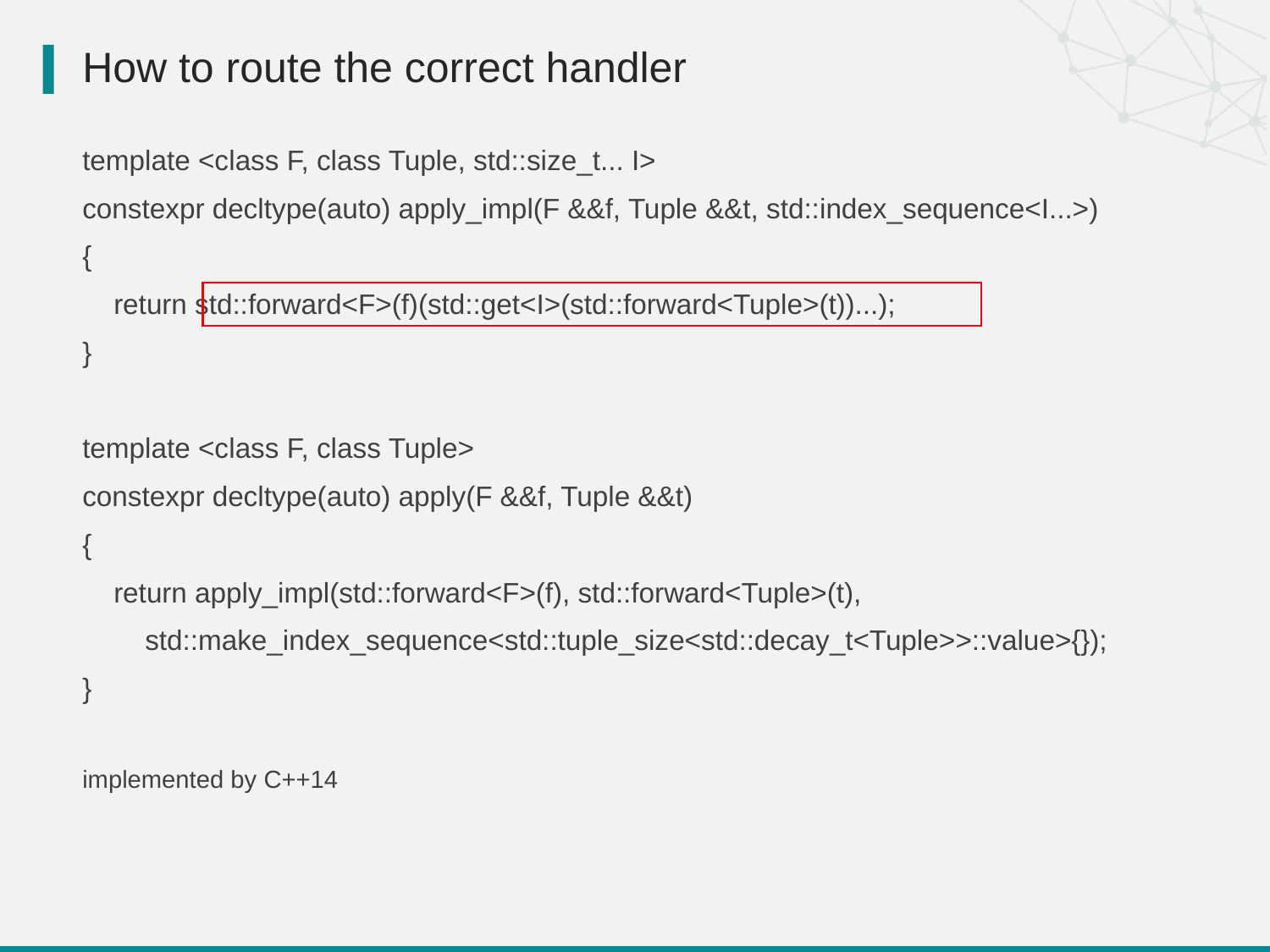

# How to route the correct handler
template <class F, class Tuple, std::size_t... I>
constexpr decltype(auto) apply_impl(F &&f, Tuple &&t, std::index_sequence<I...>)
{
    return std::forward<F>(f)(std::get<I>(std::forward<Tuple>(t))...);
}

template <class F, class Tuple>
constexpr decltype(auto) apply(F &&f, Tuple &&t)
{
    return apply_impl(std::forward<F>(f), std::forward<Tuple>(t),
        std::make_index_sequence<std::tuple_size<std::decay_t<Tuple>>::value>{});
}

implemented by C++14